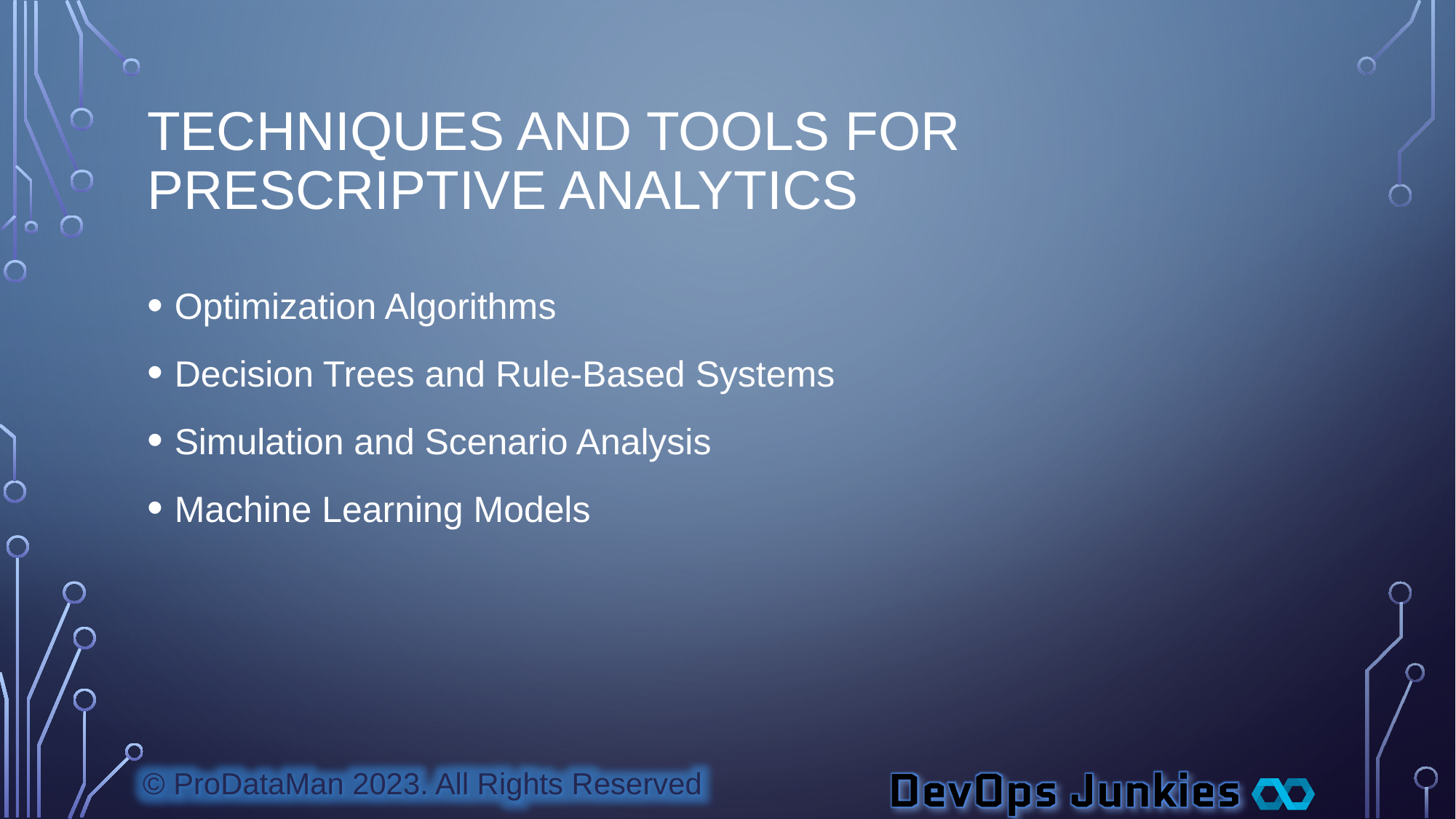

# Techniques and Tools for Prescriptive Analytics
Optimization Algorithms
Decision Trees and Rule-Based Systems
Simulation and Scenario Analysis
Machine Learning Models